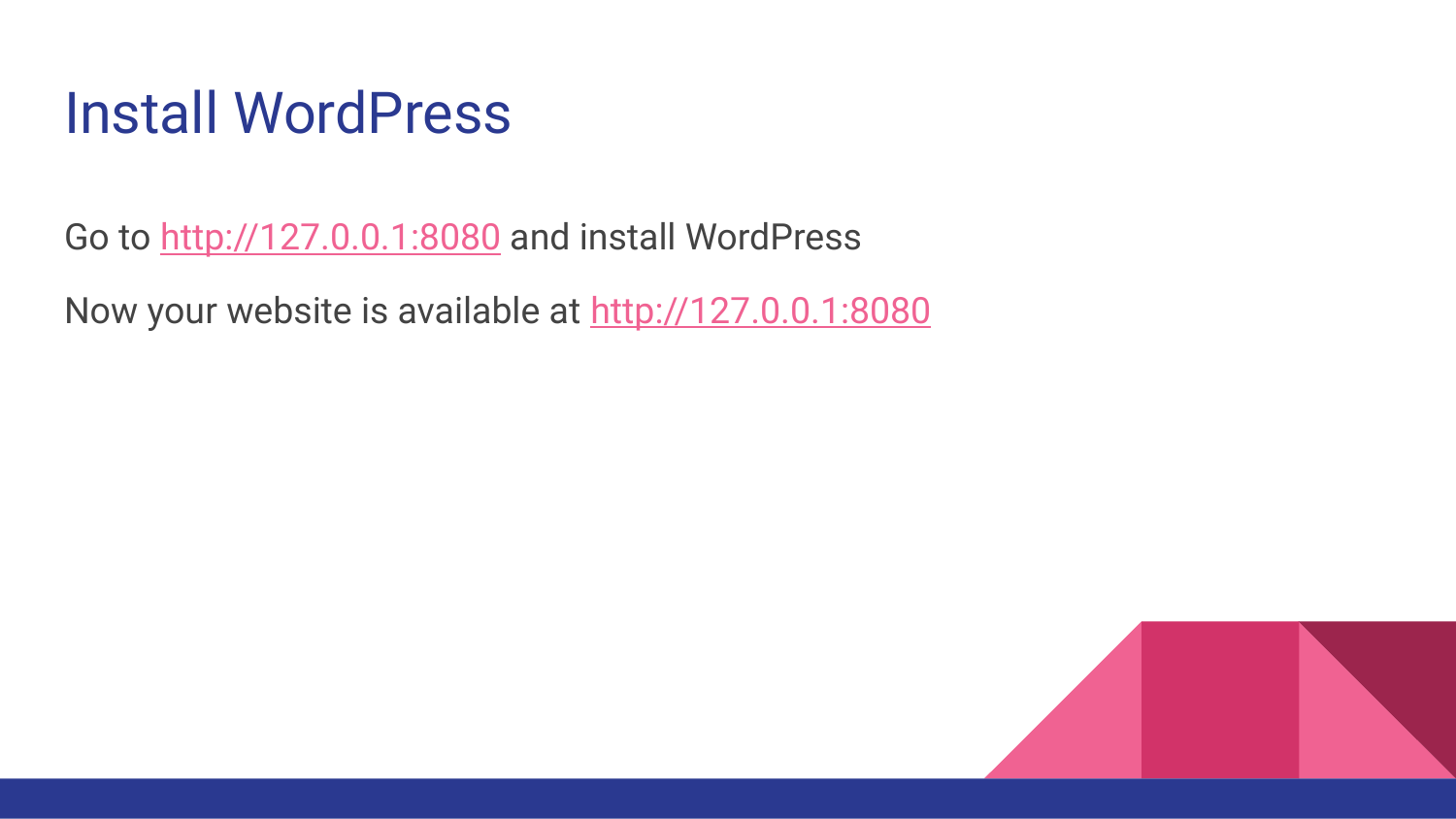

# Install WordPress
Go to http://127.0.0.1:8080 and install WordPress
Now your website is available at http://127.0.0.1:8080